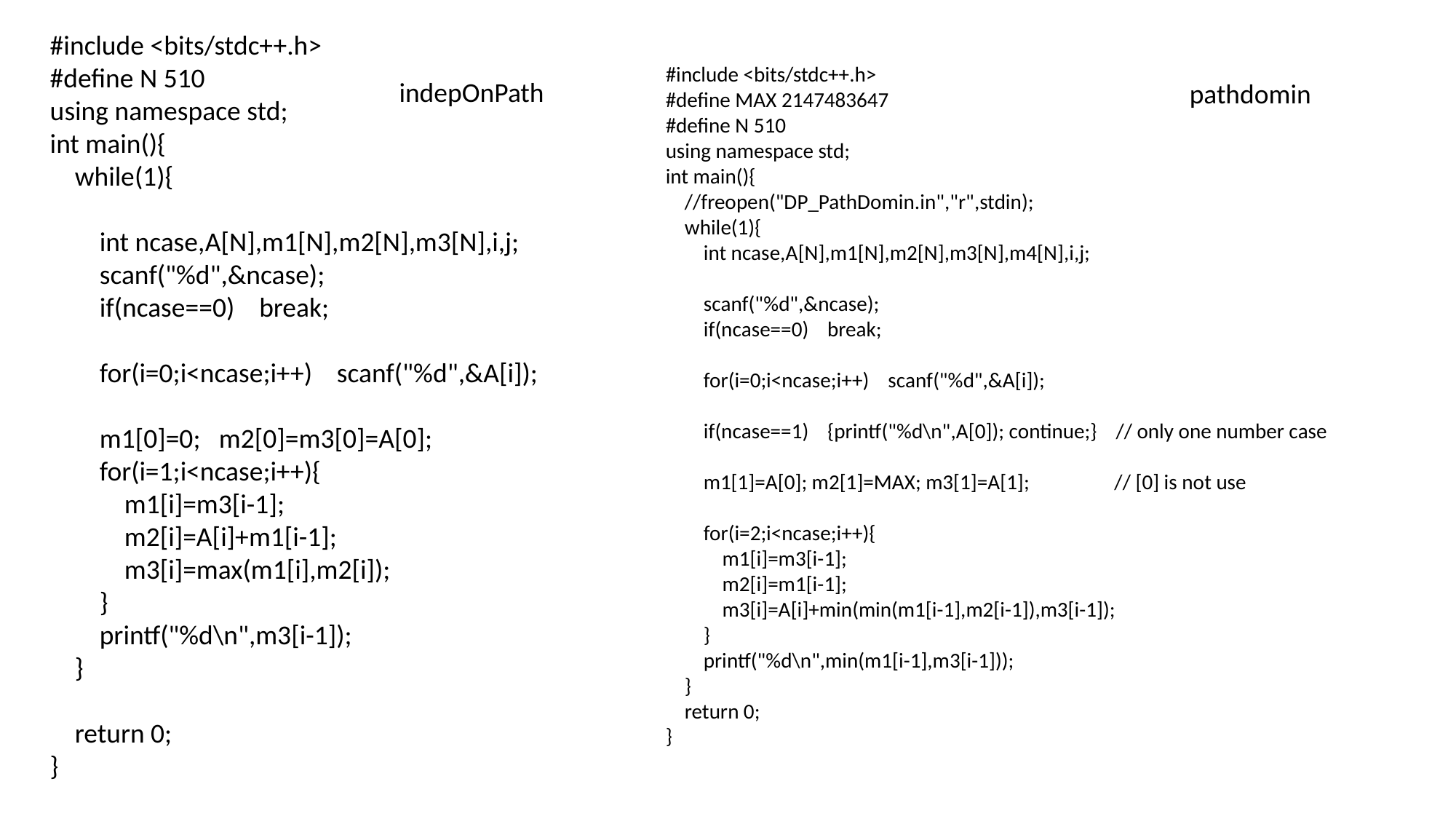

#include <bits/stdc++.h>
#define N 510
using namespace std;
int main(){
    while(1){

        int ncase,A[N],m1[N],m2[N],m3[N],i,j;
        scanf("%d",&ncase);
        if(ncase==0)    break;

        for(i=0;i<ncase;i++)    scanf("%d",&A[i]);

        m1[0]=0;   m2[0]=m3[0]=A[0];
        for(i=1;i<ncase;i++){
            m1[i]=m3[i-1];
            m2[i]=A[i]+m1[i-1];
            m3[i]=max(m1[i],m2[i]);
        }
        printf("%d\n",m3[i-1]);
    }

    return 0;
}
#include <bits/stdc++.h>
#define MAX 2147483647
#define N 510
using namespace std;
int main(){
    //freopen("DP_PathDomin.in","r",stdin);
    while(1){
        int ncase,A[N],m1[N],m2[N],m3[N],m4[N],i,j;

        scanf("%d",&ncase);
        if(ncase==0)    break;

        for(i=0;i<ncase;i++)    scanf("%d",&A[i]);

        if(ncase==1)    {printf("%d\n",A[0]); continue;}    // only one number case

        m1[1]=A[0]; m2[1]=MAX; m3[1]=A[1];                  // [0] is not use

        for(i=2;i<ncase;i++){
            m1[i]=m3[i-1];
            m2[i]=m1[i-1];
            m3[i]=A[i]+min(min(m1[i-1],m2[i-1]),m3[i-1]);
        }
        printf("%d\n",min(m1[i-1],m3[i-1]));
    }
    return 0;
}
indepOnPath
pathdomin